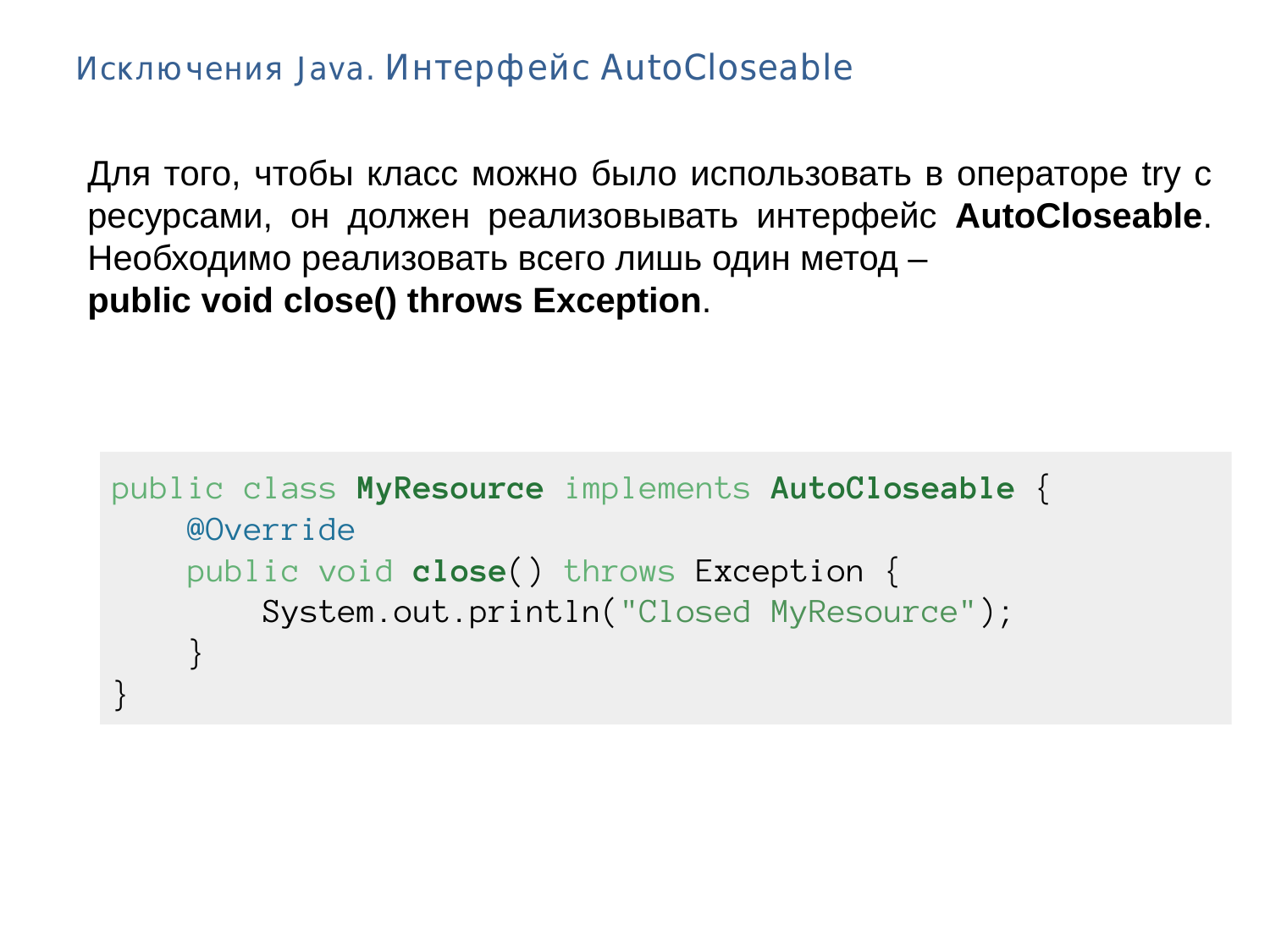

Исключения Java. Интерфейс AutoCloseable
Для того, чтобы класс можно было использовать в операторе try с ресурсами, он должен реализовывать интерфейс AutoCloseable. Необходимо реализовать всего лишь один метод –
public void close() throws Exception.

public class MyResource implements AutoCloseable {
    @Override
    public void close() throws Exception {
        System.out.println("Closed MyResource");
    }
}